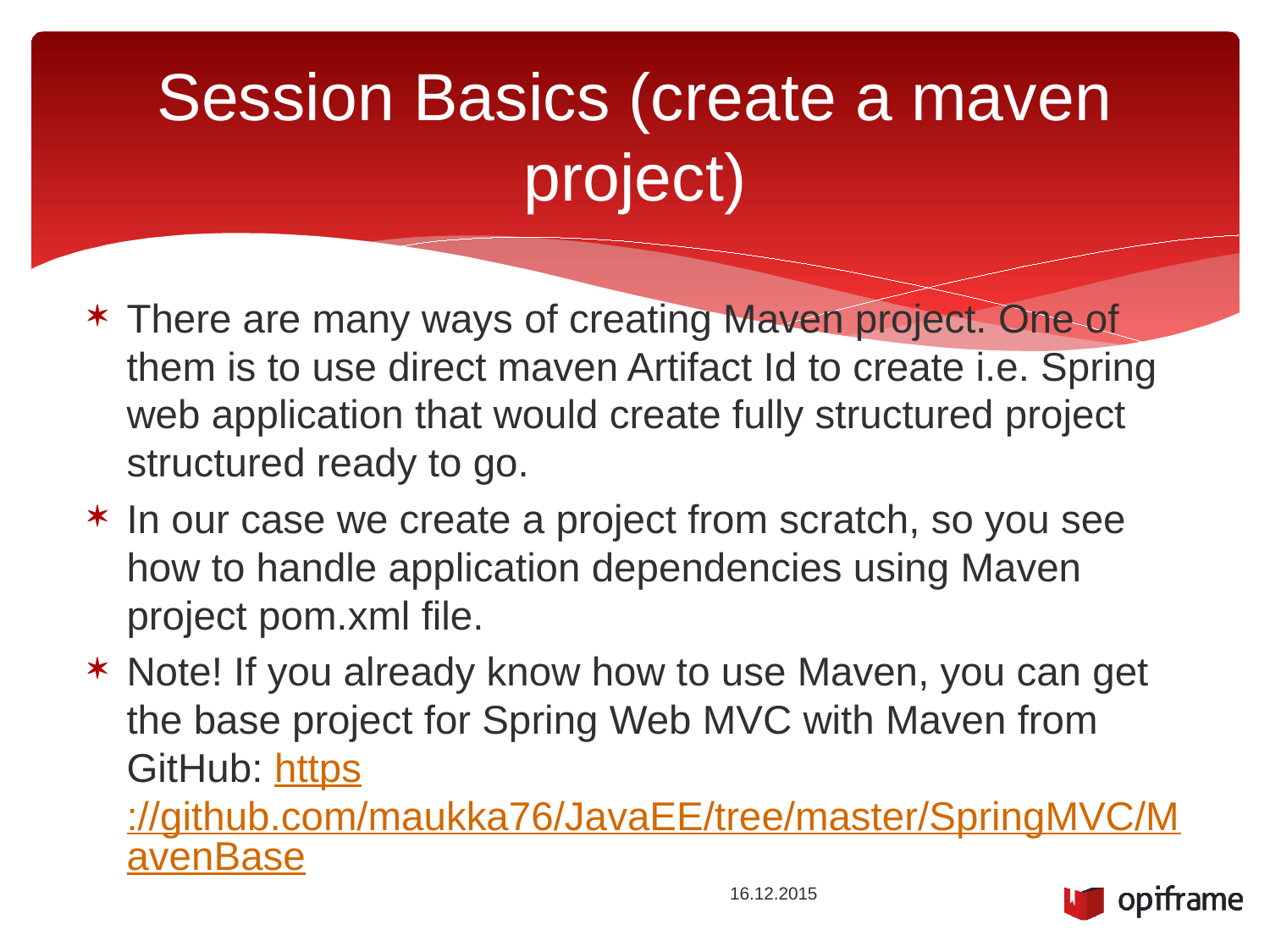

# Session Basics (create a maven project)
There are many ways of creating Maven project. One of them is to use direct maven Artifact Id to create i.e. Spring web application that would create fully structured project structured ready to go.
In our case we create a project from scratch, so you see how to handle application dependencies using Maven project pom.xml file.
Note! If you already know how to use Maven, you can get the base project for Spring Web MVC with Maven from GitHub: https://github.com/maukka76/JavaEE/tree/master/SpringMVC/MavenBase

16.12.2015